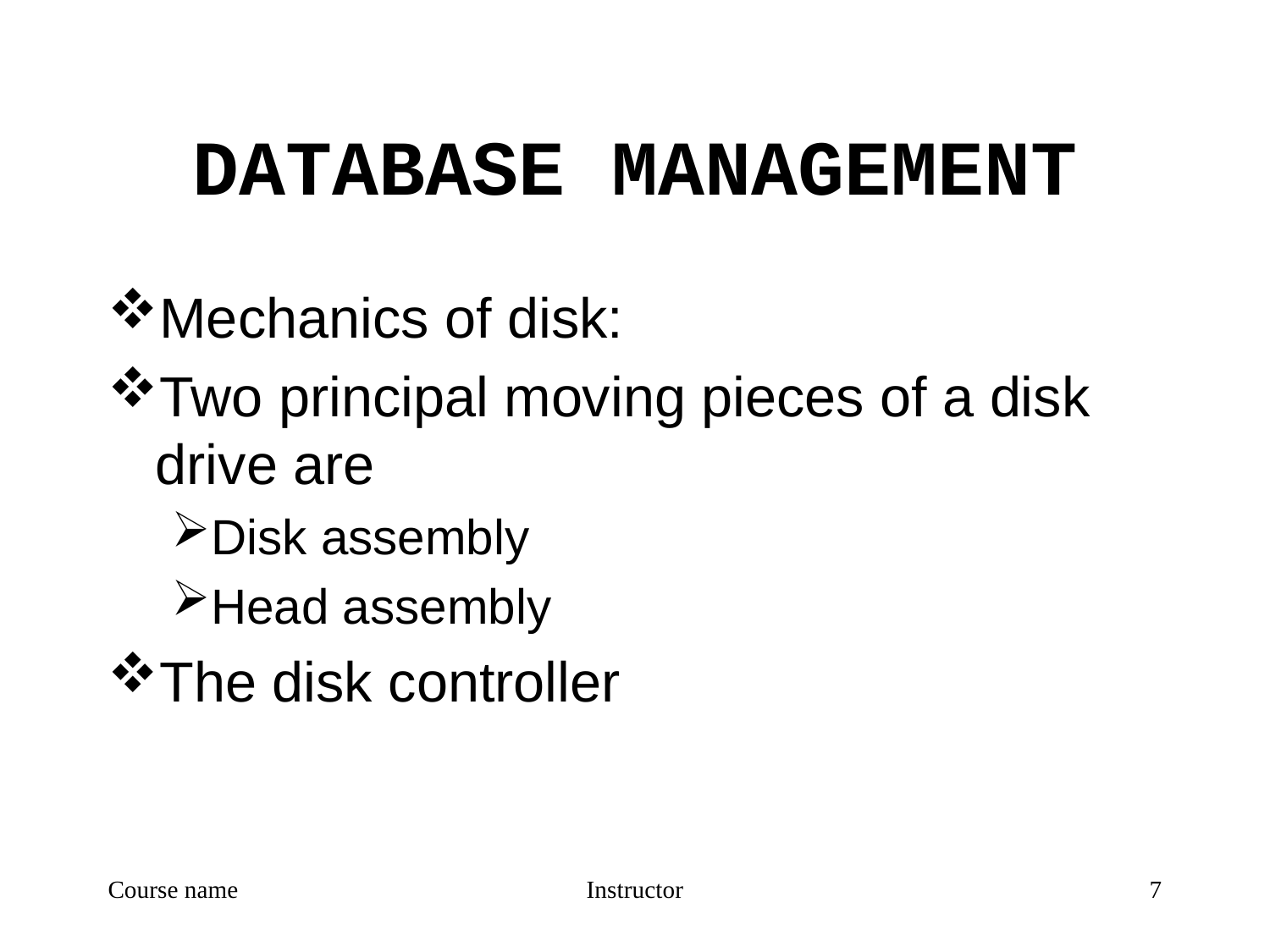

# DATABASE MANAGEMENT
Mechanics of disk:
Two principal moving pieces of a disk drive are
Disk assembly
Head assembly
The disk controller
Course name
Instructor
7